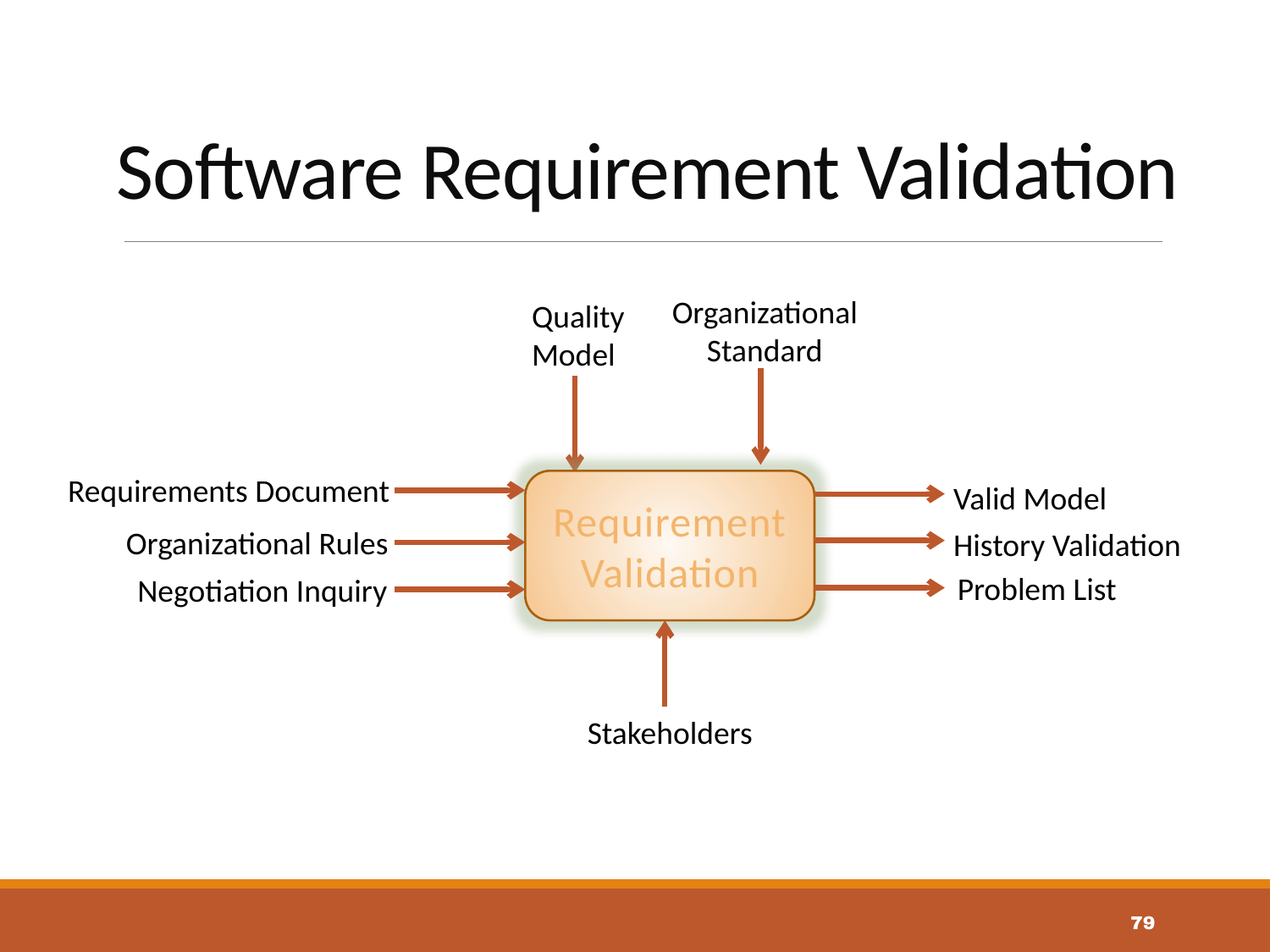

# Software Requirement Validation
Organizational Standard
Quality
Model
Requirements Document
Requirement Validation
Valid Model
Organizational Rules
History Validation
Problem List
Negotiation Inquiry
Stakeholders
79